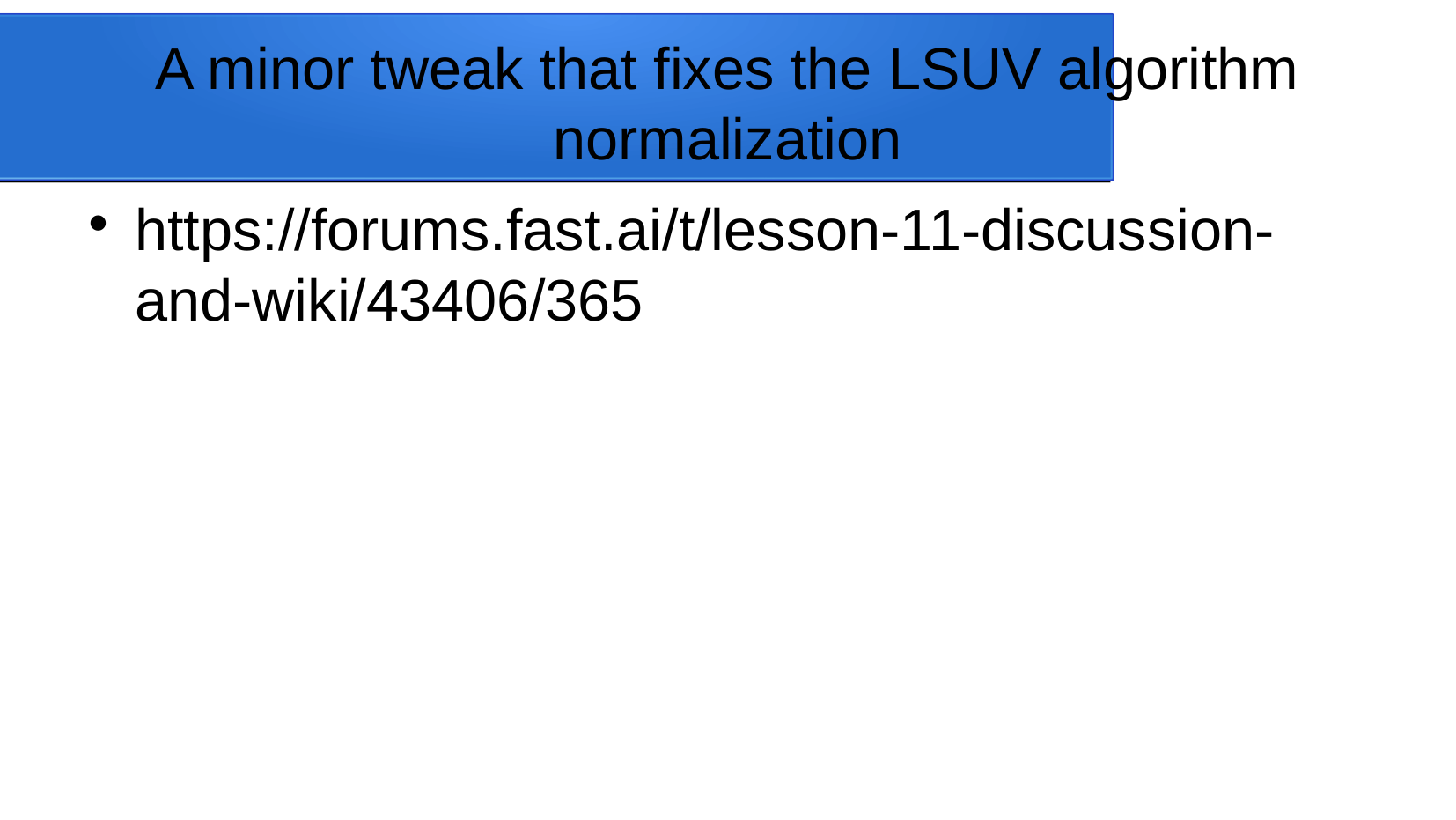

A minor tweak that fixes the LSUV algorithm normalization
https://forums.fast.ai/t/lesson-11-discussion-and-wiki/43406/365